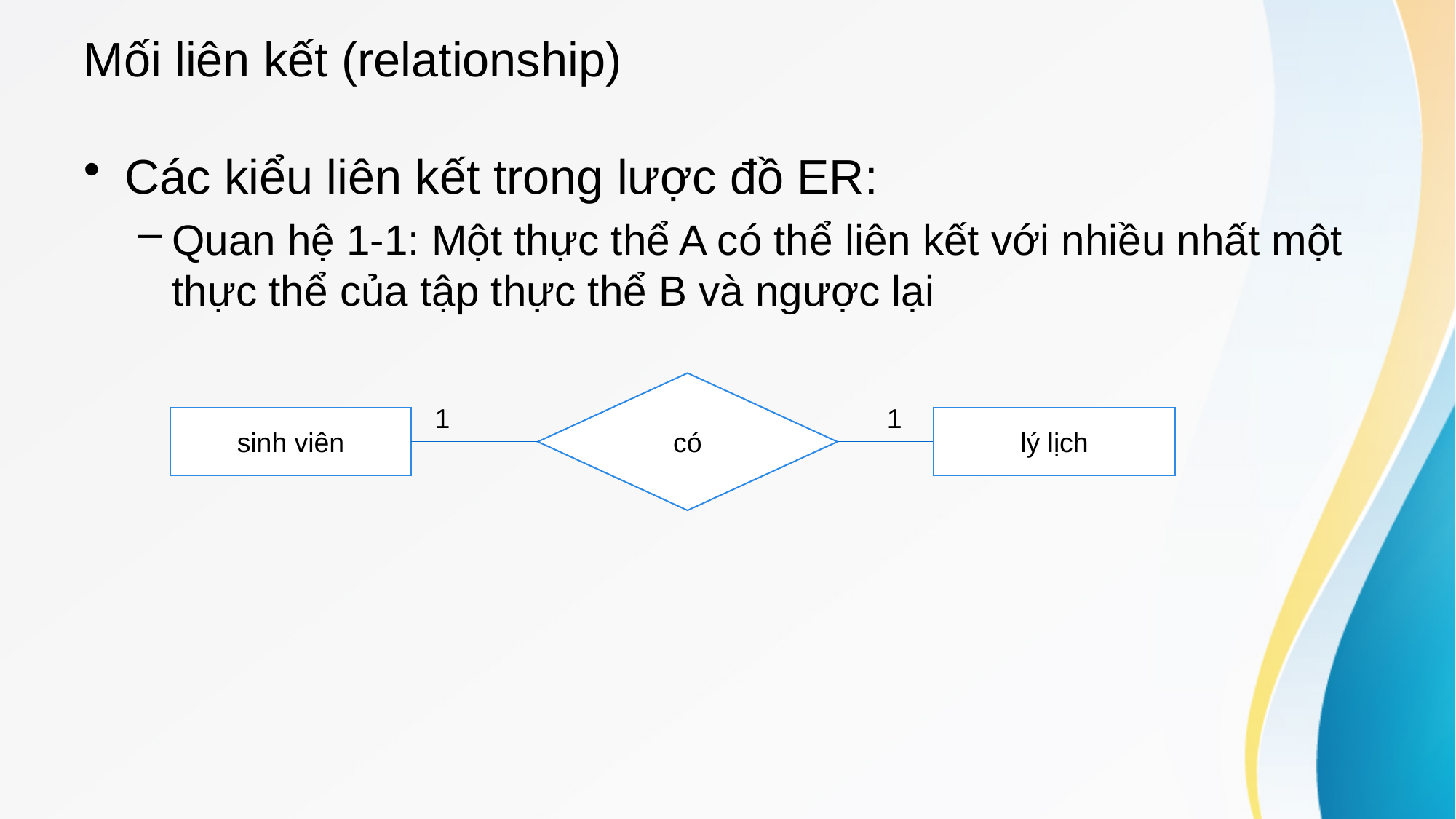

# Mối liên kết (relationship)
Các kiểu liên kết trong lược đồ ER:
Quan hệ 1-1: Một thực thể A có thể liên kết với nhiều nhất một thực thể của tập thực thể B và ngược lại

có
1
1
sinh viên
lý lịch